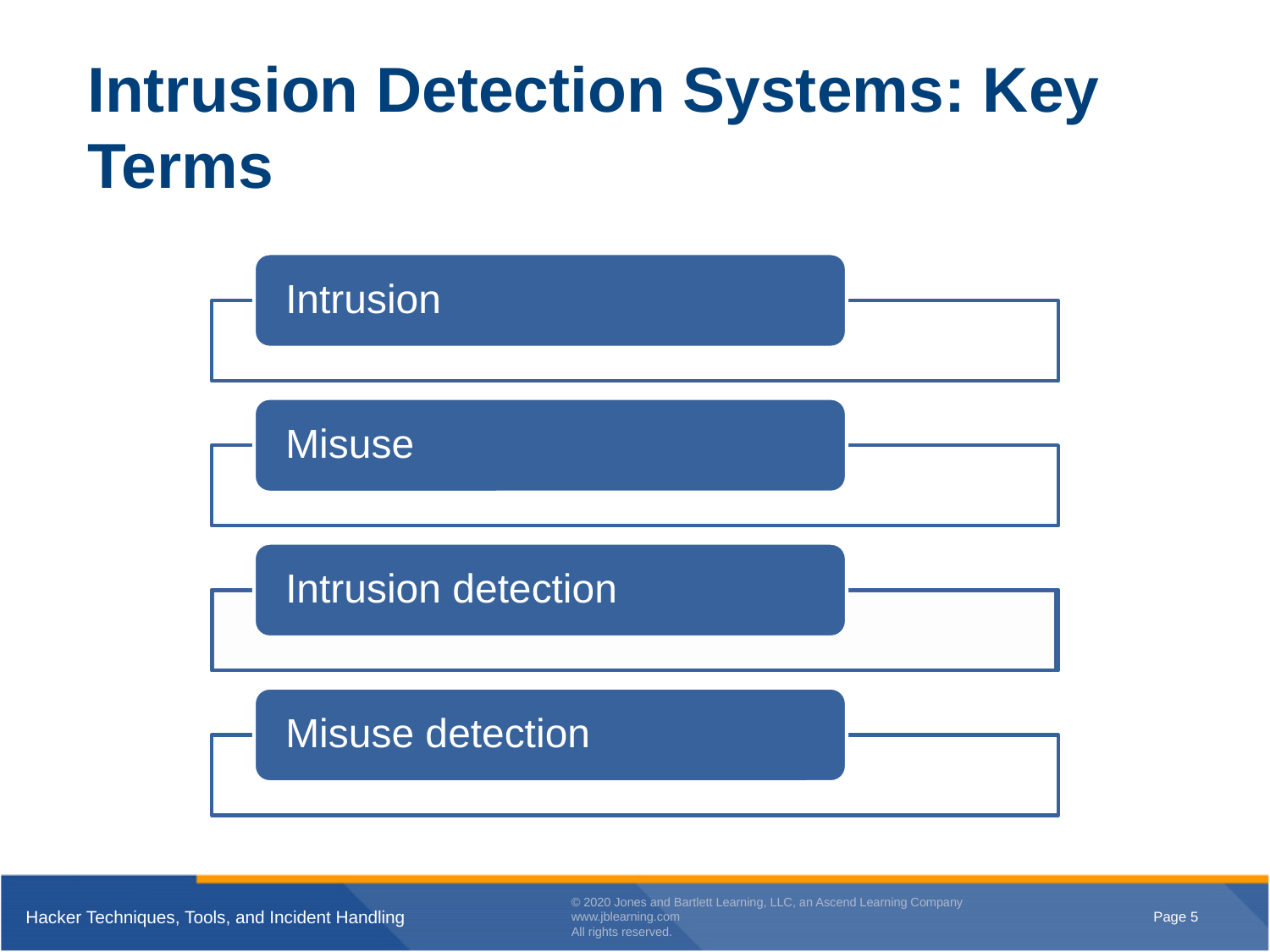

# Intrusion Detection Systems: Key Terms

Intrusion
Misuse
Intrusion detection
Misuse detection